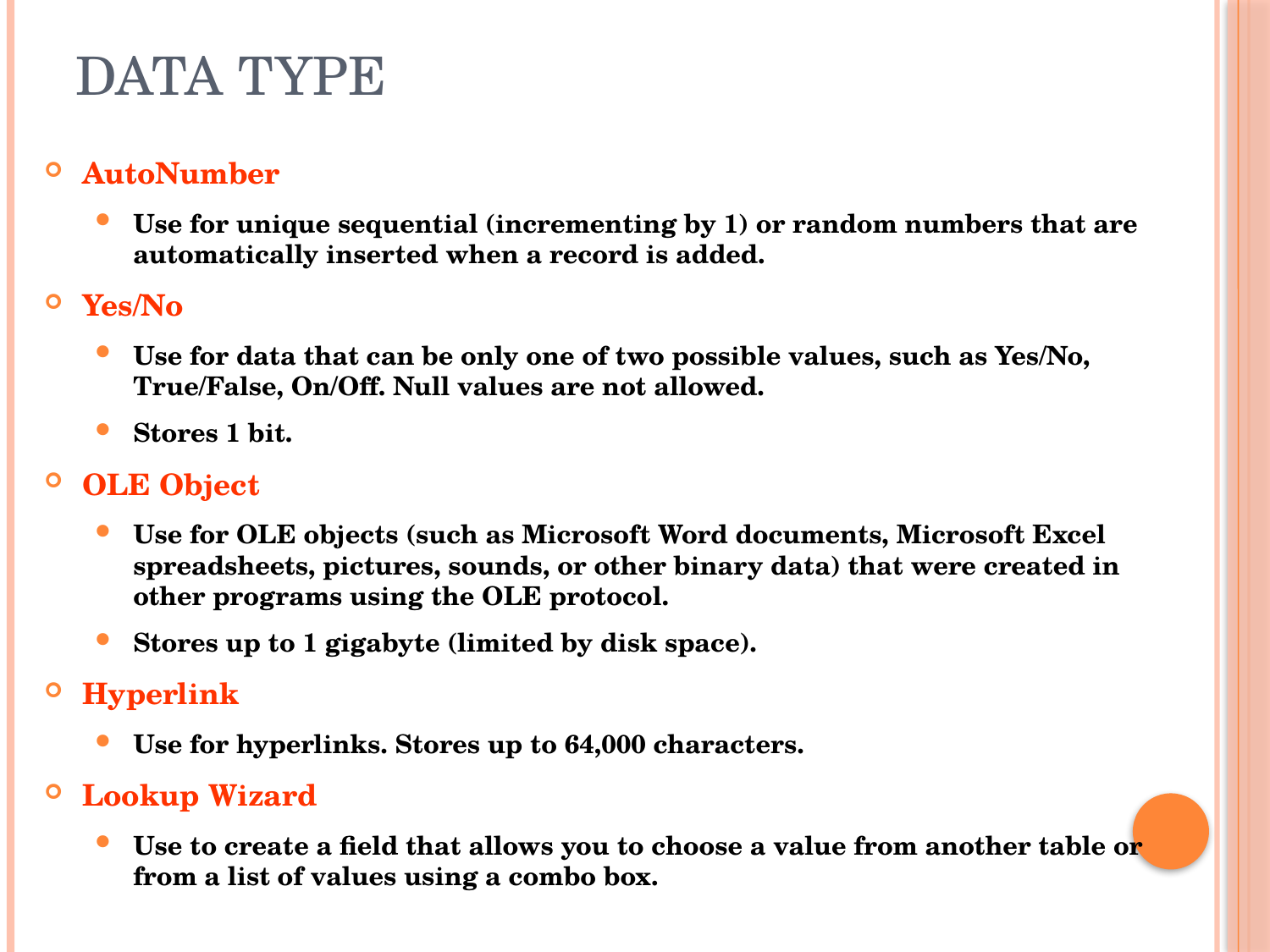

# Data Type
AutoNumber
Use for unique sequential (incrementing by 1) or random numbers that are automatically inserted when a record is added.
Yes/No
Use for data that can be only one of two possible values, such as Yes/No, True/False, On/Off. Null values are not allowed.
Stores 1 bit.
OLE Object
Use for OLE objects (such as Microsoft Word documents, Microsoft Excel spreadsheets, pictures, sounds, or other binary data) that were created in other programs using the OLE protocol.
Stores up to 1 gigabyte (limited by disk space).
Hyperlink
Use for hyperlinks. Stores up to 64,000 characters.
Lookup Wizard
Use to create a field that allows you to choose a value from another table or from a list of values using a combo box.